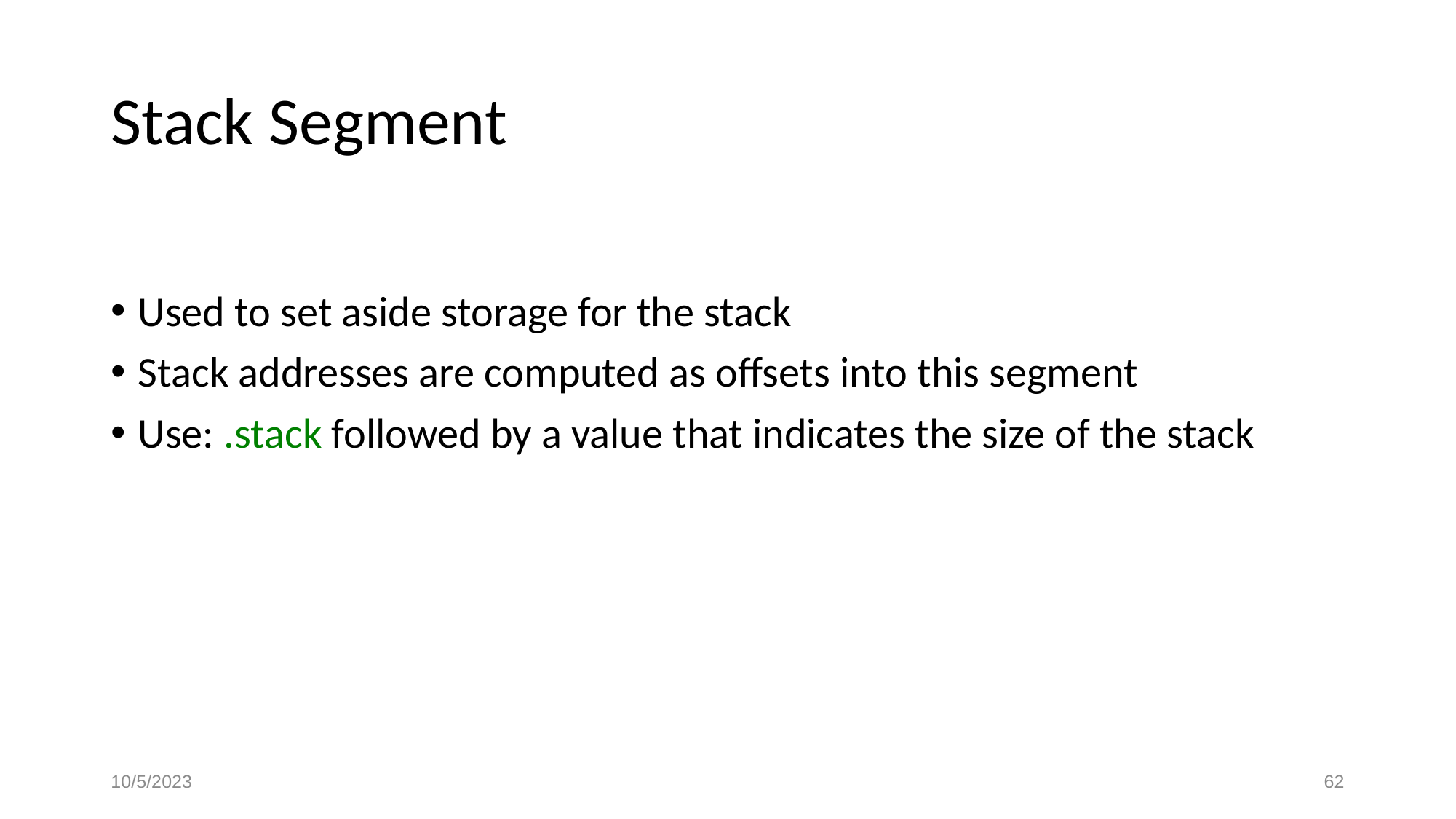

# Stack Segment

Used to set aside storage for the stack
Stack addresses are computed as offsets into this segment
Use: .stack followed by a value that indicates the size of the stack
10/5/2023
62